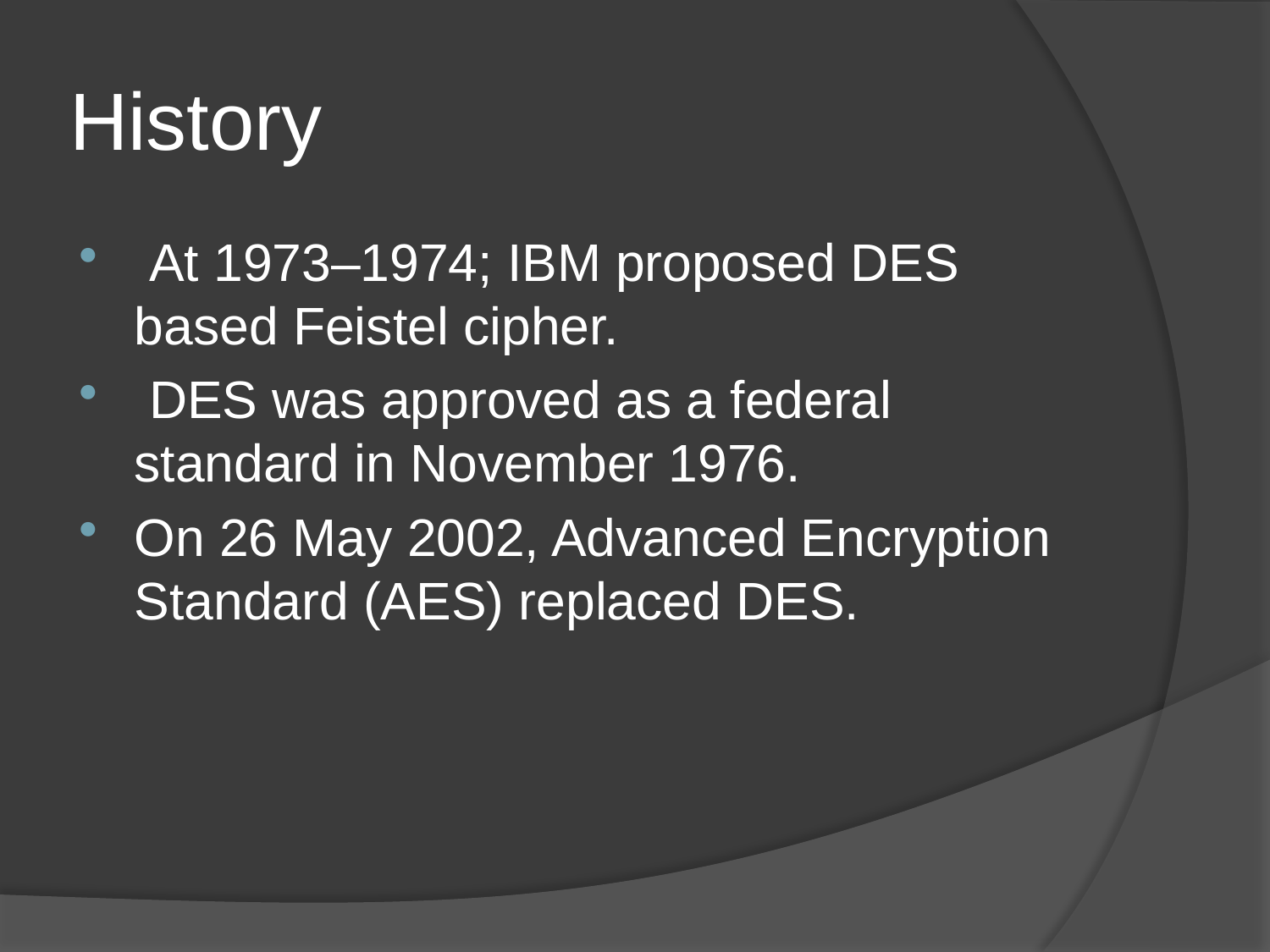

# History
 At 1973–1974; IBM proposed DES based Feistel cipher.
 DES was approved as a federal standard in November 1976.
On 26 May 2002, Advanced Encryption Standard (AES) replaced DES.